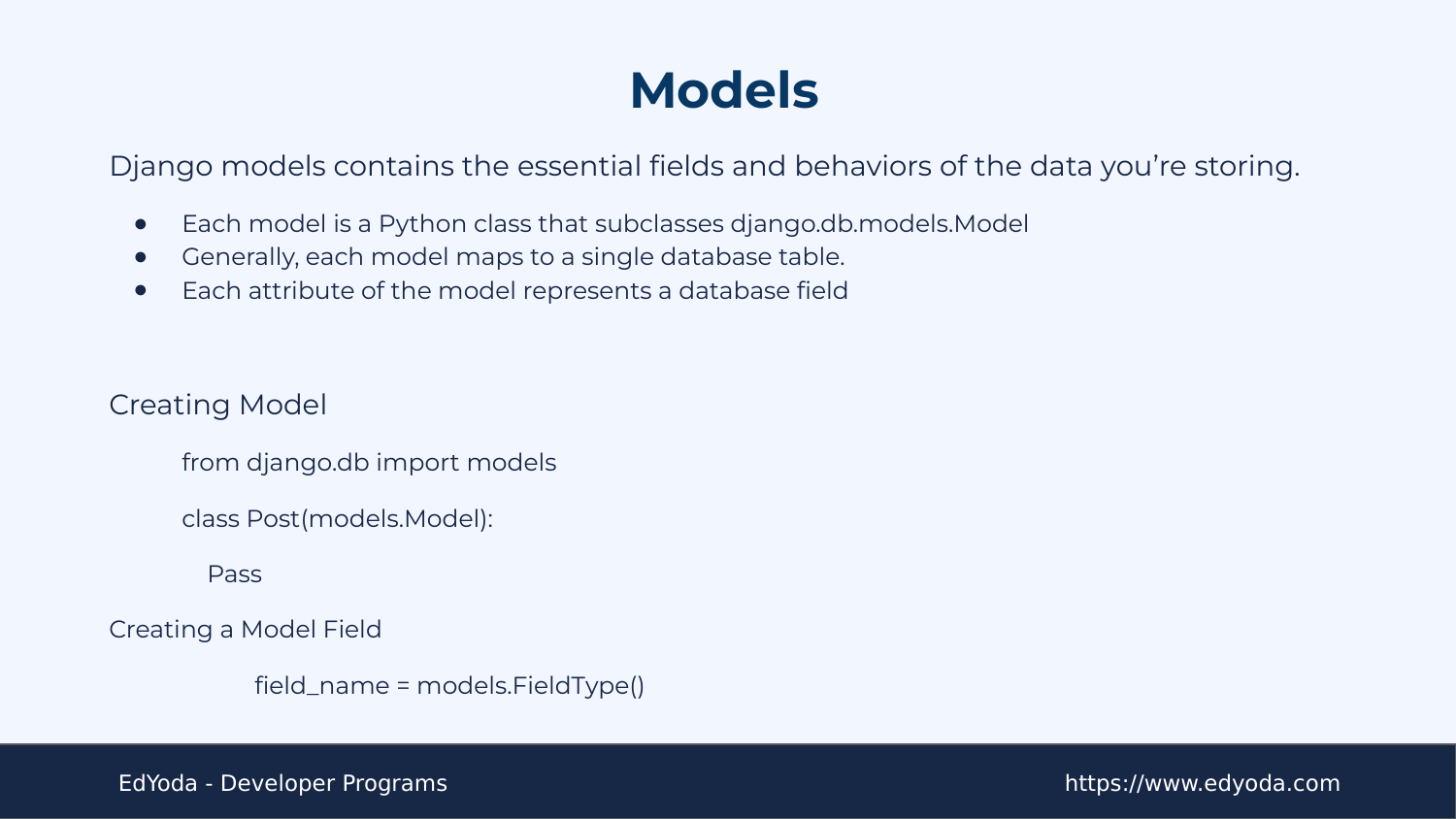

# Models
Django models contains the essential fields and behaviors of the data you’re storing.
Each model is a Python class that subclasses django.db.models.Model
Generally, each model maps to a single database table.
Each attribute of the model represents a database field

Creating Model
from django.db import models
class Post(models.Model):
    Pass
Creating a Model Field
	field_name = models.FieldType()

EdYoda - Developer Programs
https://www.edyoda.com